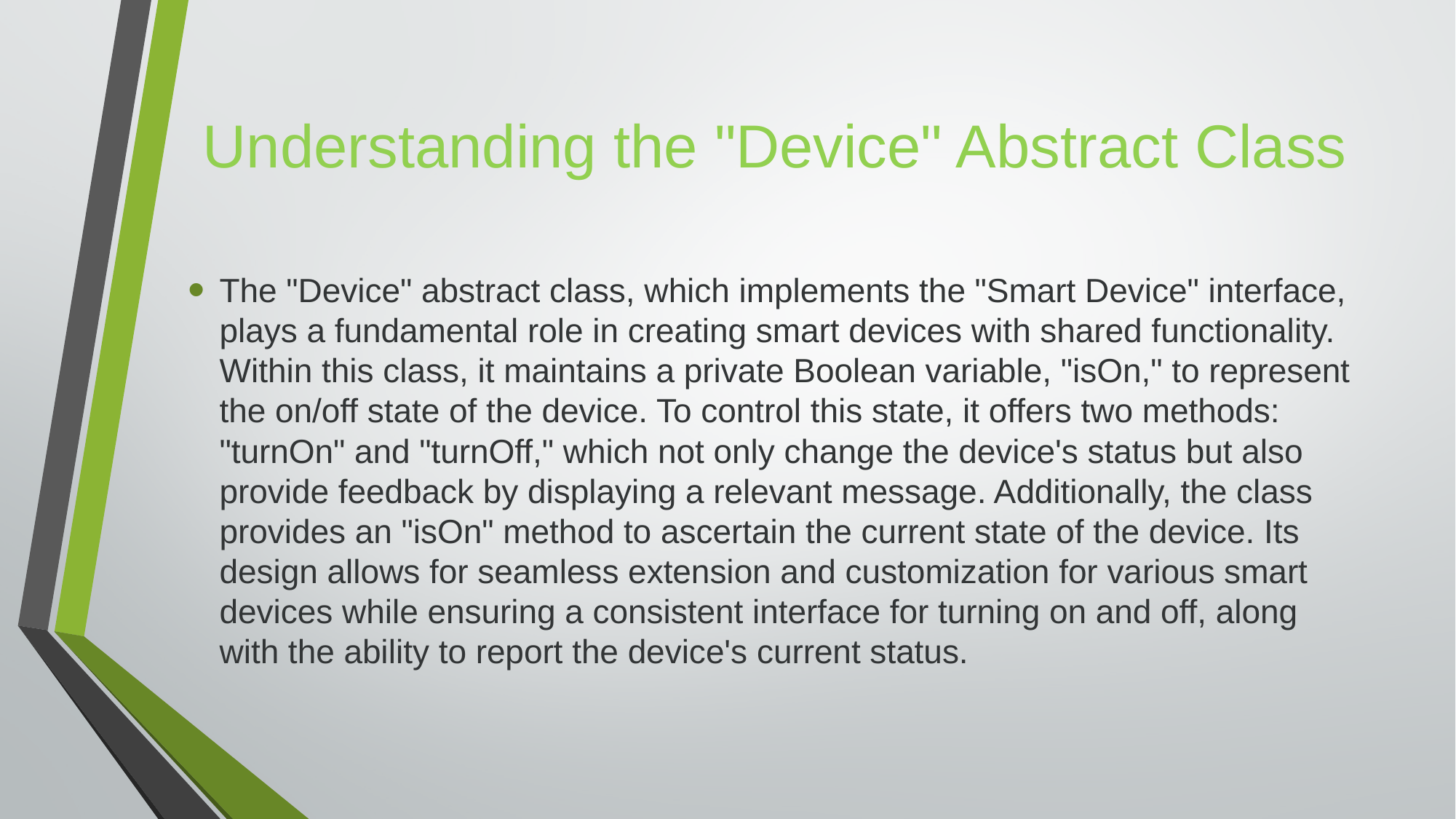

# Understanding the "Device" Abstract Class
The "Device" abstract class, which implements the "Smart Device" interface, plays a fundamental role in creating smart devices with shared functionality. Within this class, it maintains a private Boolean variable, "isOn," to represent the on/off state of the device. To control this state, it offers two methods: "turnOn" and "turnOff," which not only change the device's status but also provide feedback by displaying a relevant message. Additionally, the class provides an "isOn" method to ascertain the current state of the device. Its design allows for seamless extension and customization for various smart devices while ensuring a consistent interface for turning on and off, along with the ability to report the device's current status.